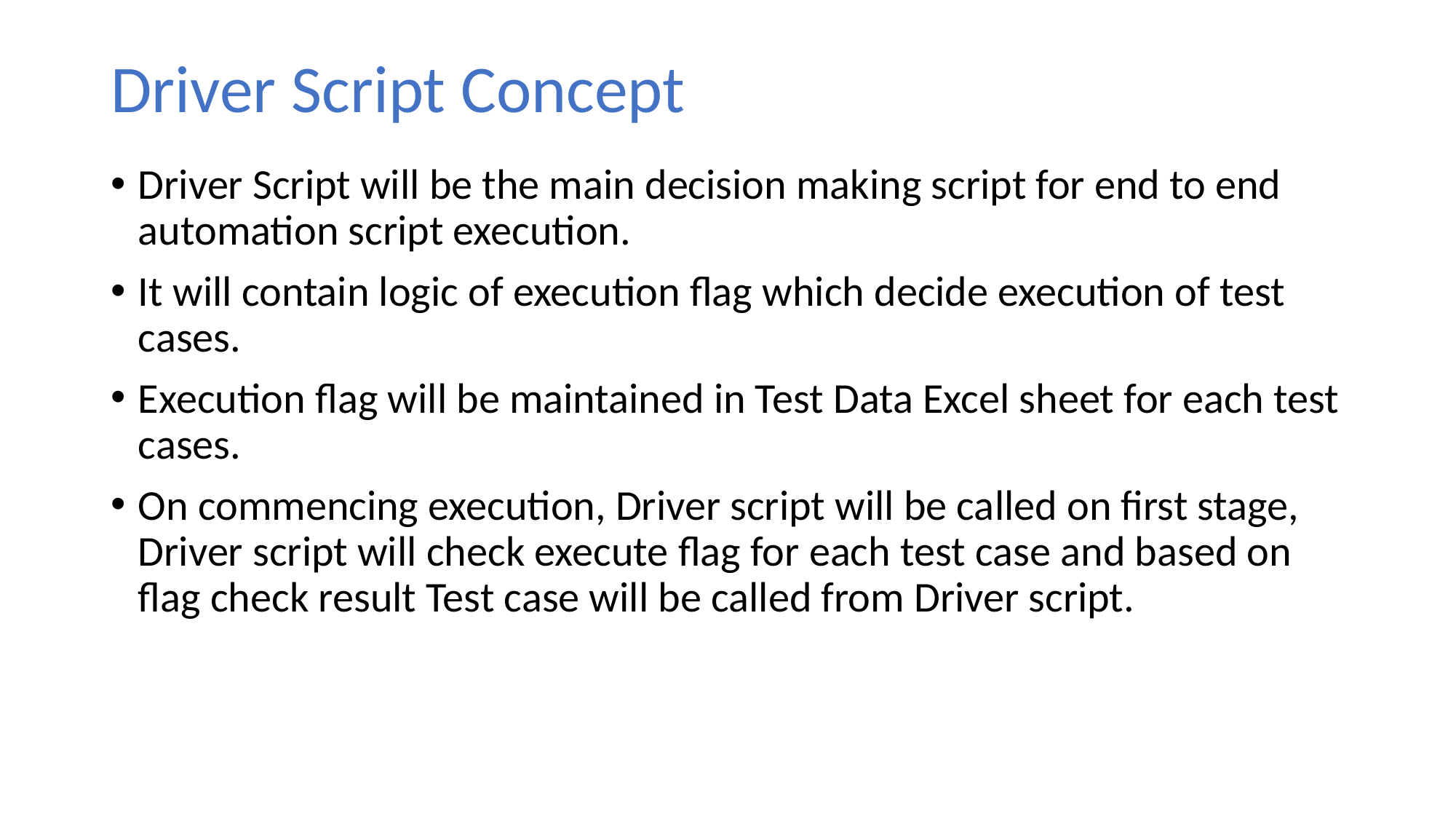

# Driver Script Concept
Driver Script will be the main decision making script for end to end automation script execution.
It will contain logic of execution flag which decide execution of test cases.
Execution flag will be maintained in Test Data Excel sheet for each test cases.
On commencing execution, Driver script will be called on first stage, Driver script will check execute flag for each test case and based on flag check result Test case will be called from Driver script.